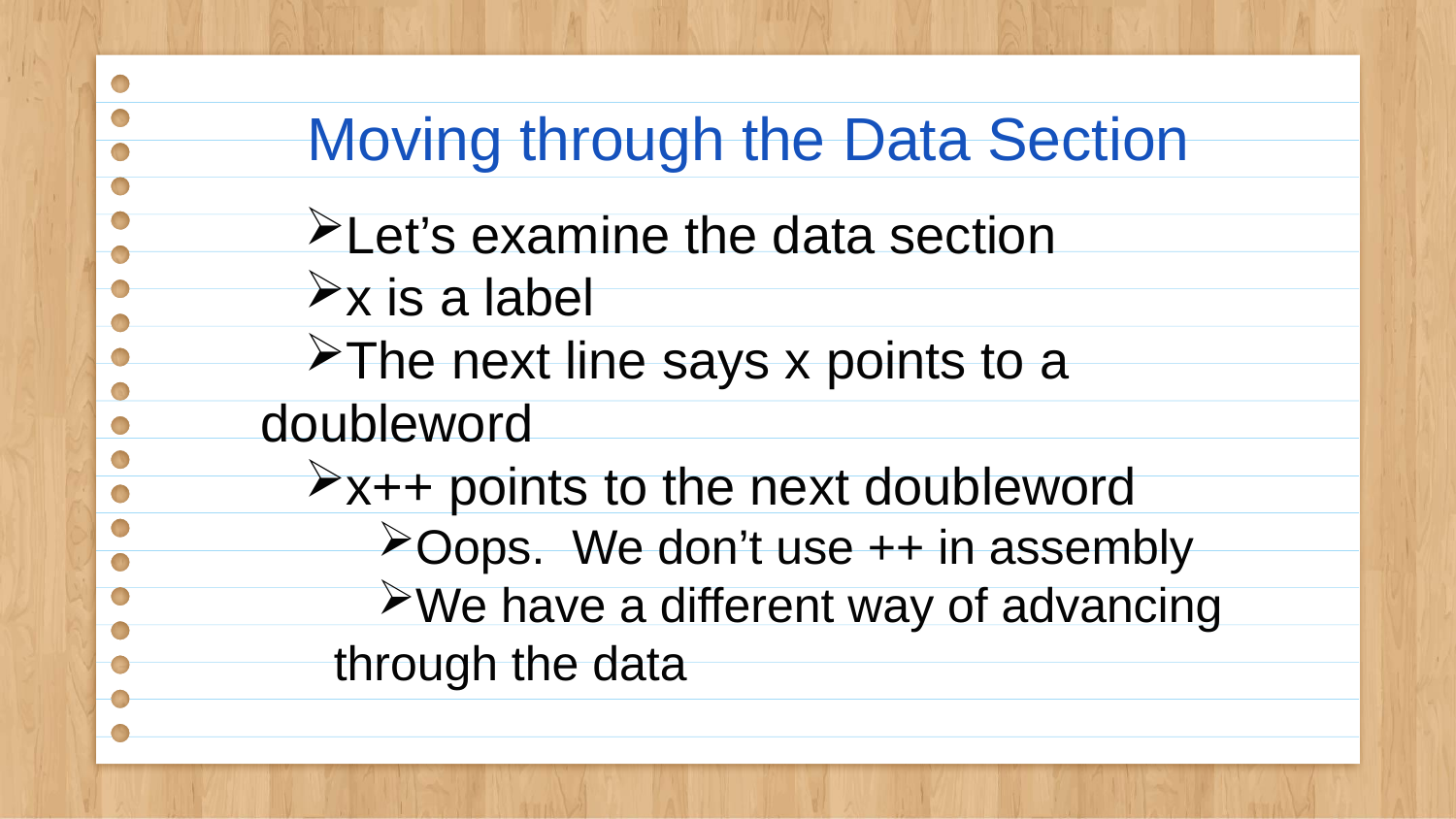

# Moving through the Data Section
Let’s examine the data section
x is a label
The next line says x points to a doubleword
x++ points to the next doubleword
Oops.  We don’t use ++ in assembly
We have a different way of advancing through the data